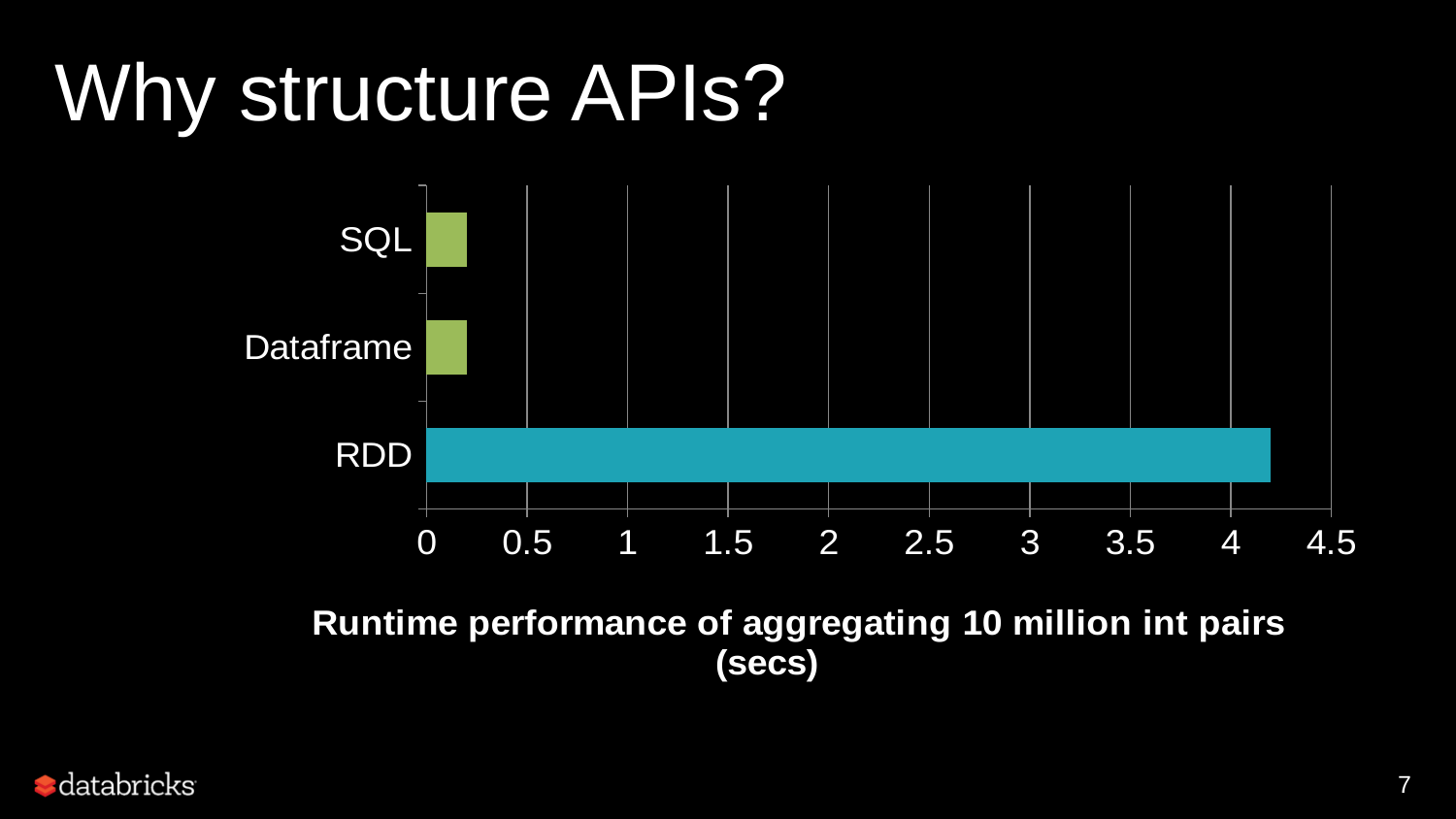

Why structure APIs?

### Chart

| Category | filter |
|---|---|
| RDD | 4.2 |
| Dataframe | 0.2 |
| SQL | 0.2 |